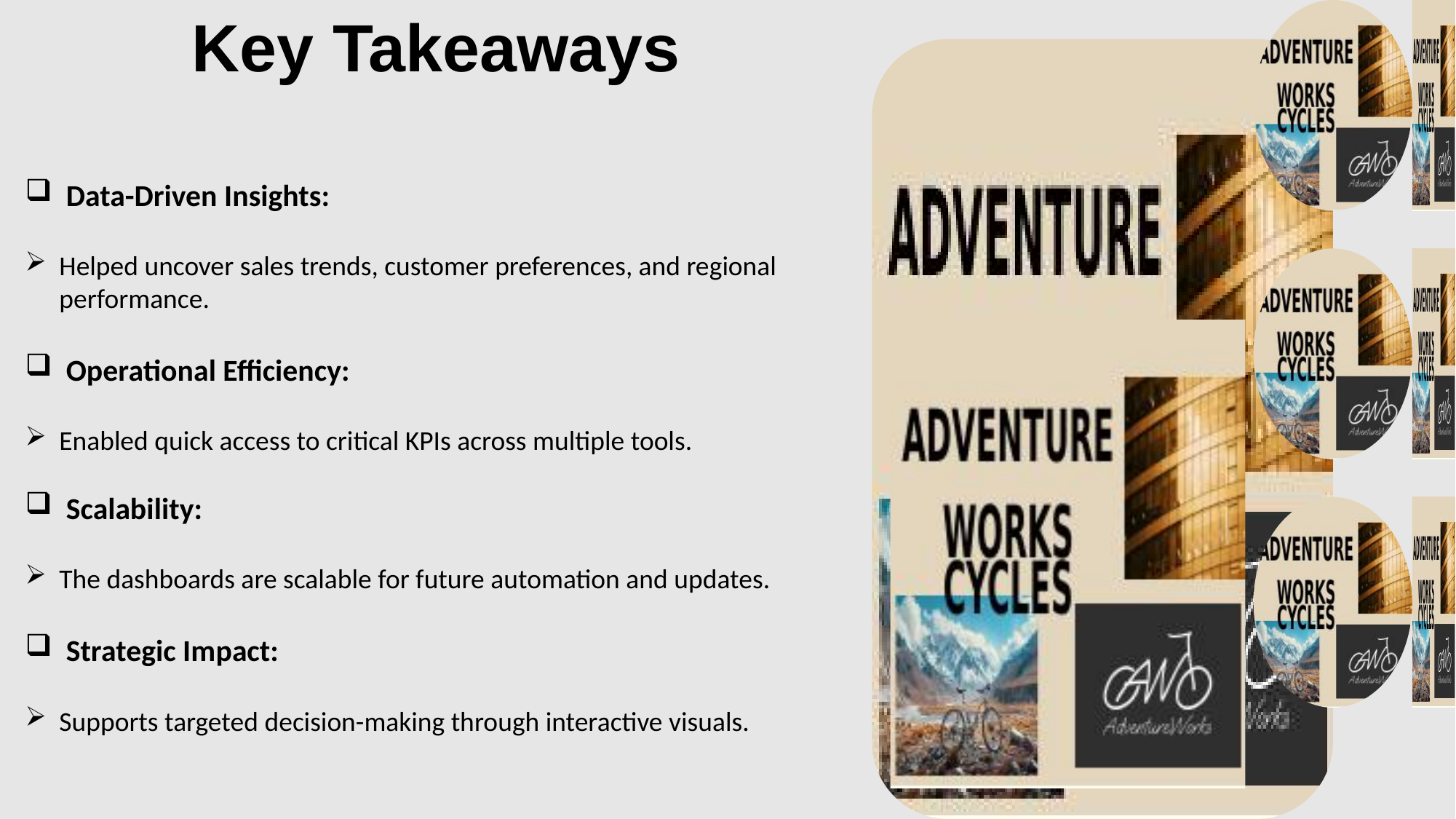

Key Takeaways

Data-Driven Insights:

Helped uncover sales trends, customer preferences, and regional performance.

Operational Efficiency:

Enabled quick access to critical KPIs across multiple tools.

Scalability:

The dashboards are scalable for future automation and updates.

Strategic Impact:

Supports targeted decision-making through interactive visuals.